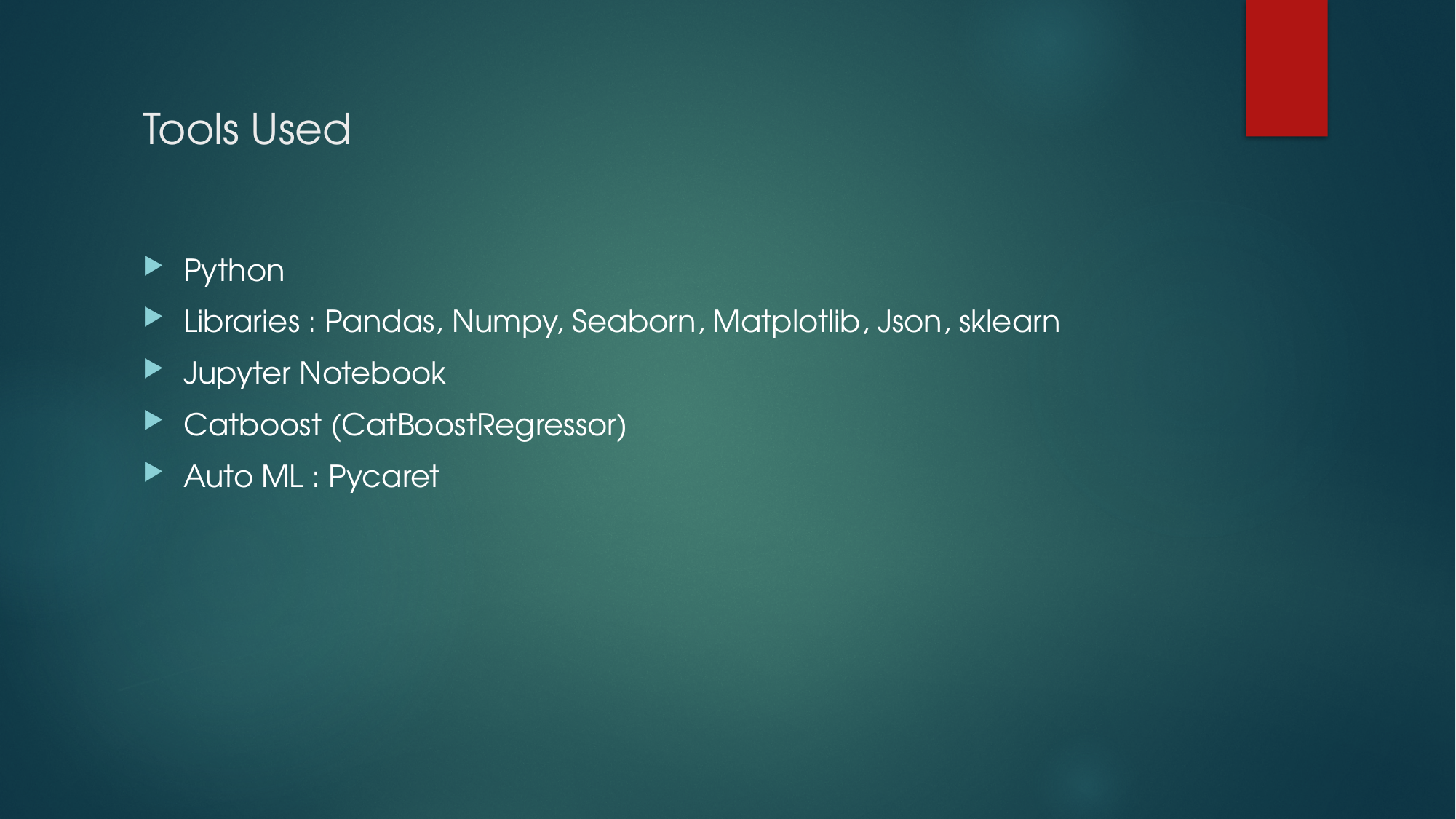

# Tools Used
Python
Libraries : Pandas, Numpy, Seaborn, Matplotlib, Json, sklearn
Jupyter Notebook
Catboost (CatBoostRegressor)
Auto ML : Pycaret